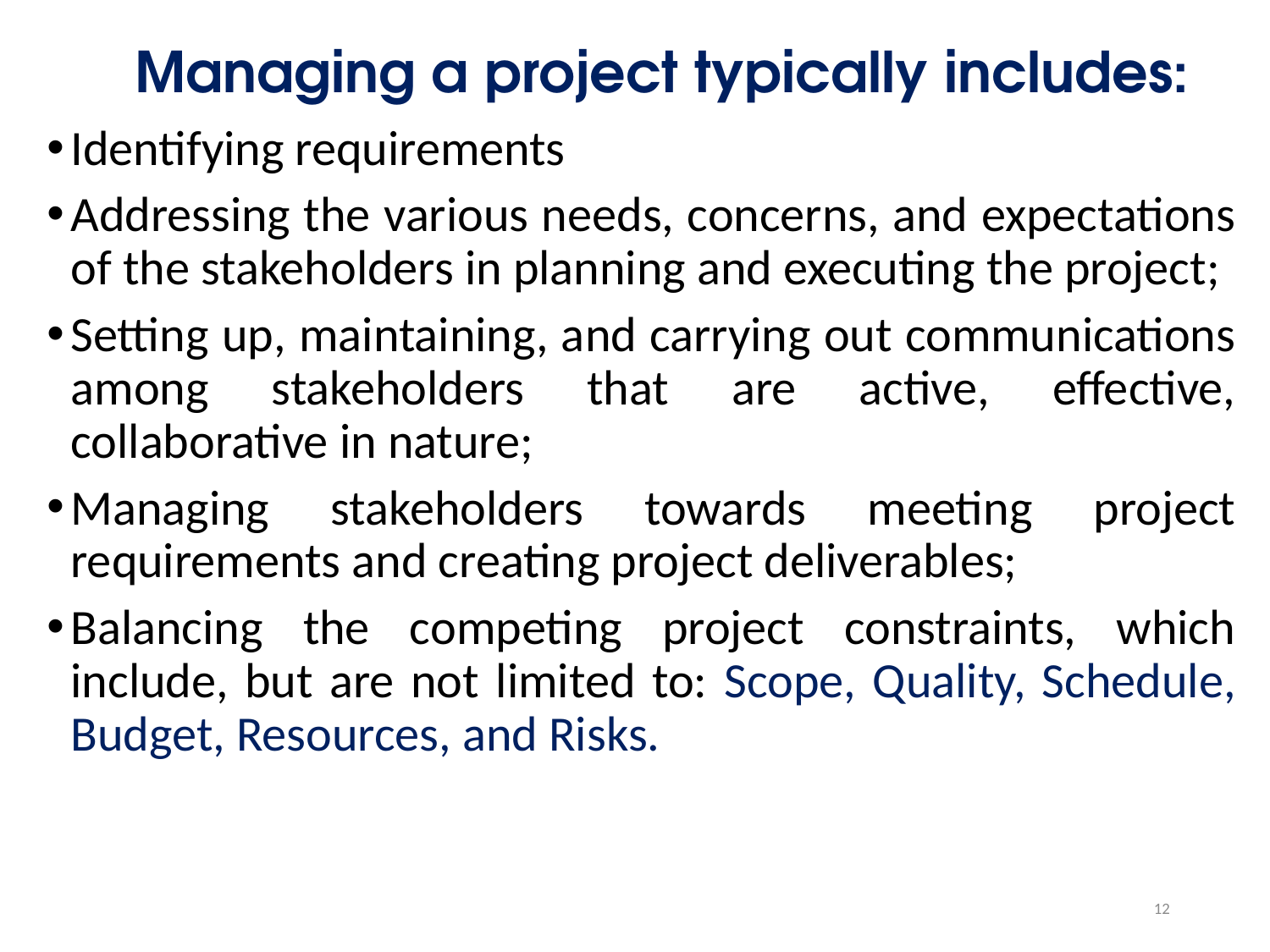

# Managing a project typically includes:
Identifying requirements
Addressing the various needs, concerns, and expectations of the stakeholders in planning and executing the project;
Setting up, maintaining, and carrying out communications among stakeholders that are active, effective, collaborative in nature;
Managing stakeholders towards meeting project requirements and creating project deliverables;
Balancing the competing project constraints, which include, but are not limited to: Scope, Quality, Schedule, Budget, Resources, and Risks.
12